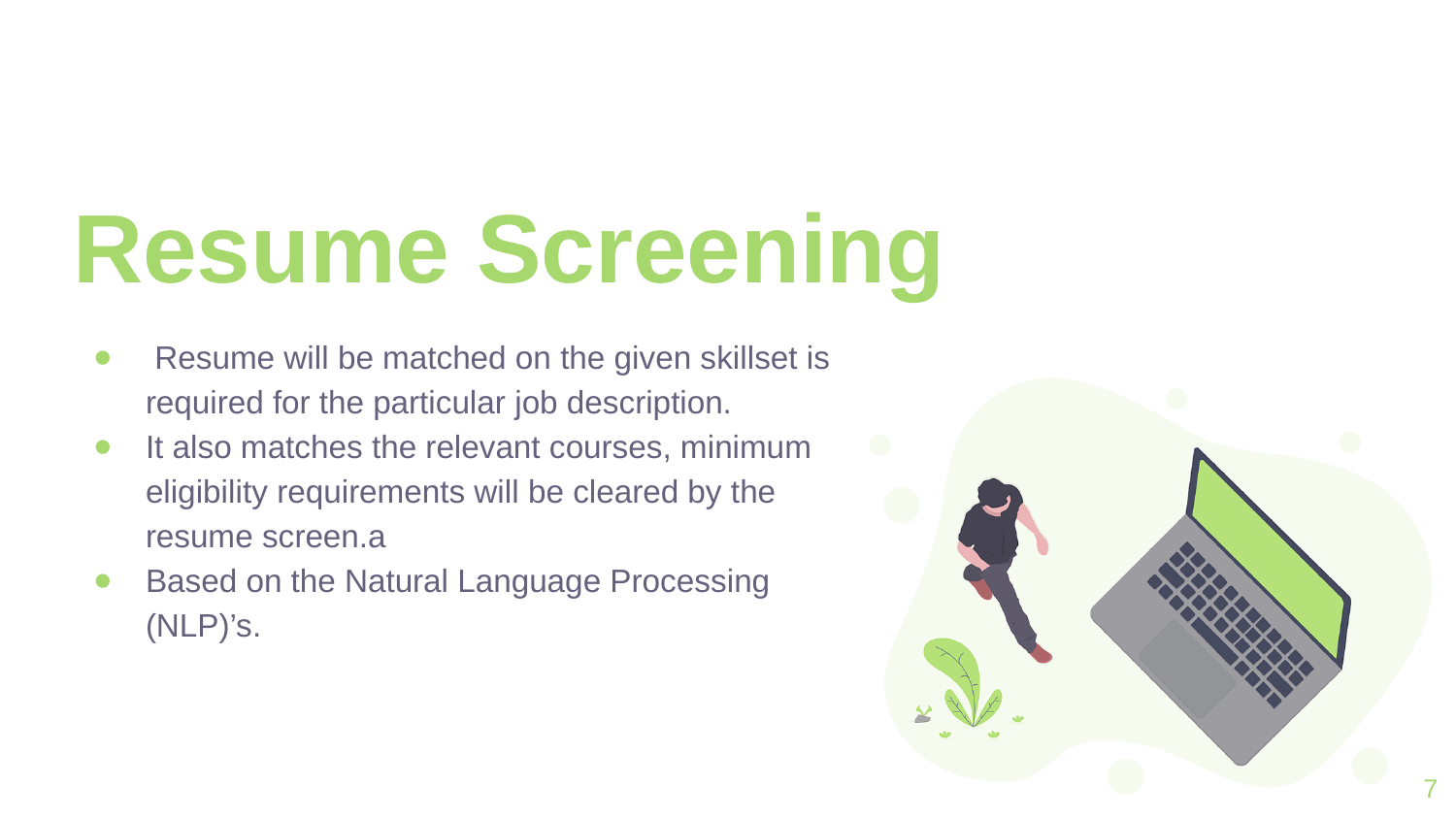

# Resume Screening
 Resume will be matched on the given skillset is required for the particular job description.
It also matches the relevant courses, minimum eligibility requirements will be cleared by the resume screen.a
Based on the Natural Language Processing (NLP)’s.

7